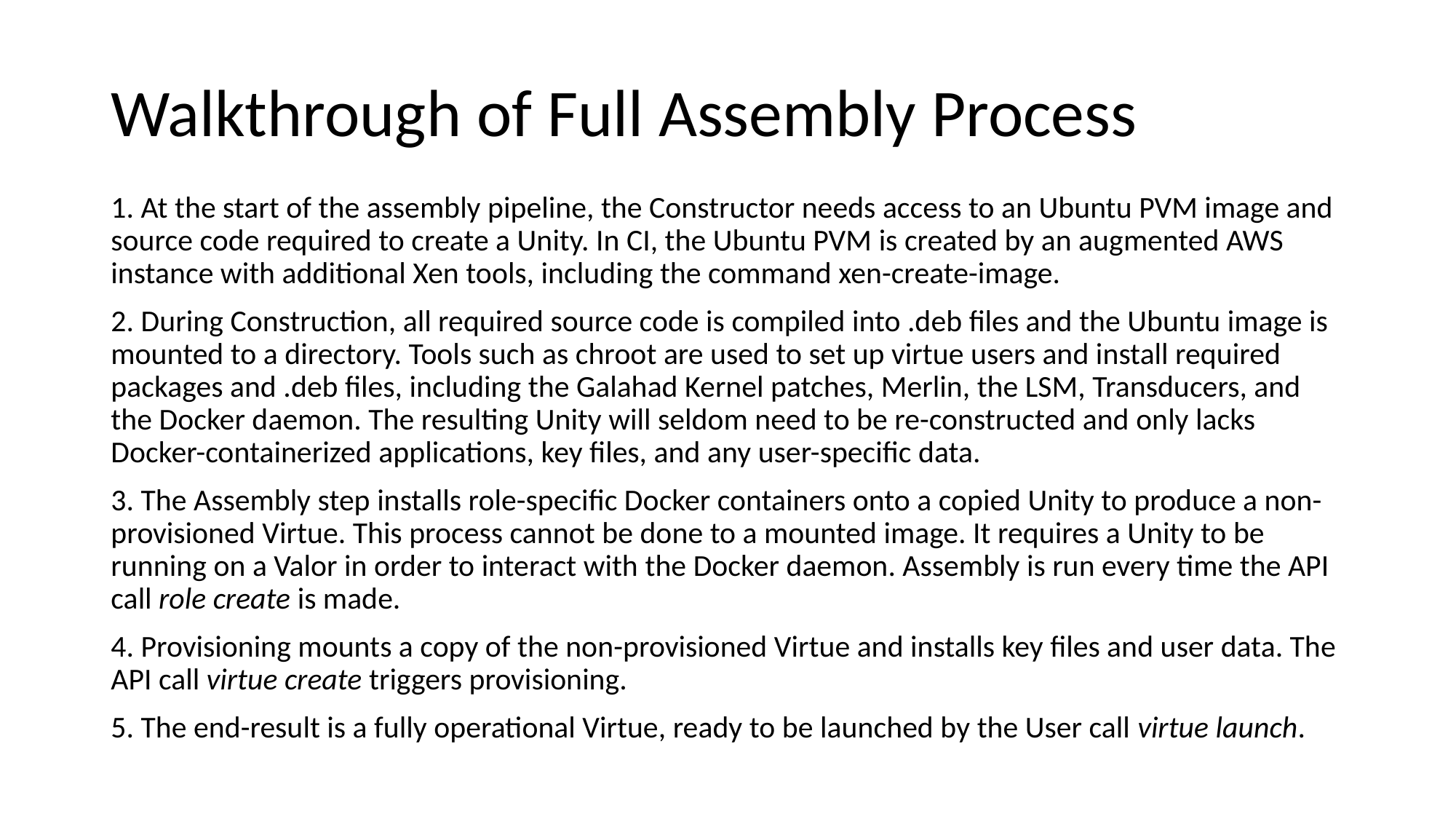

# Walkthrough of Full Assembly Process
1. At the start of the assembly pipeline, the Constructor needs access to an Ubuntu PVM image and source code required to create a Unity. In CI, the Ubuntu PVM is created by an augmented AWS instance with additional Xen tools, including the command xen-create-image.
2. During Construction, all required source code is compiled into .deb files and the Ubuntu image is mounted to a directory. Tools such as chroot are used to set up virtue users and install required packages and .deb files, including the Galahad Kernel patches, Merlin, the LSM, Transducers, and the Docker daemon. The resulting Unity will seldom need to be re-constructed and only lacks Docker-containerized applications, key files, and any user-specific data.
3. The Assembly step installs role-specific Docker containers onto a copied Unity to produce a non-provisioned Virtue. This process cannot be done to a mounted image. It requires a Unity to be running on a Valor in order to interact with the Docker daemon. Assembly is run every time the API call role create is made.
4. Provisioning mounts a copy of the non-provisioned Virtue and installs key files and user data. The API call virtue create triggers provisioning.
5. The end-result is a fully operational Virtue, ready to be launched by the User call virtue launch.